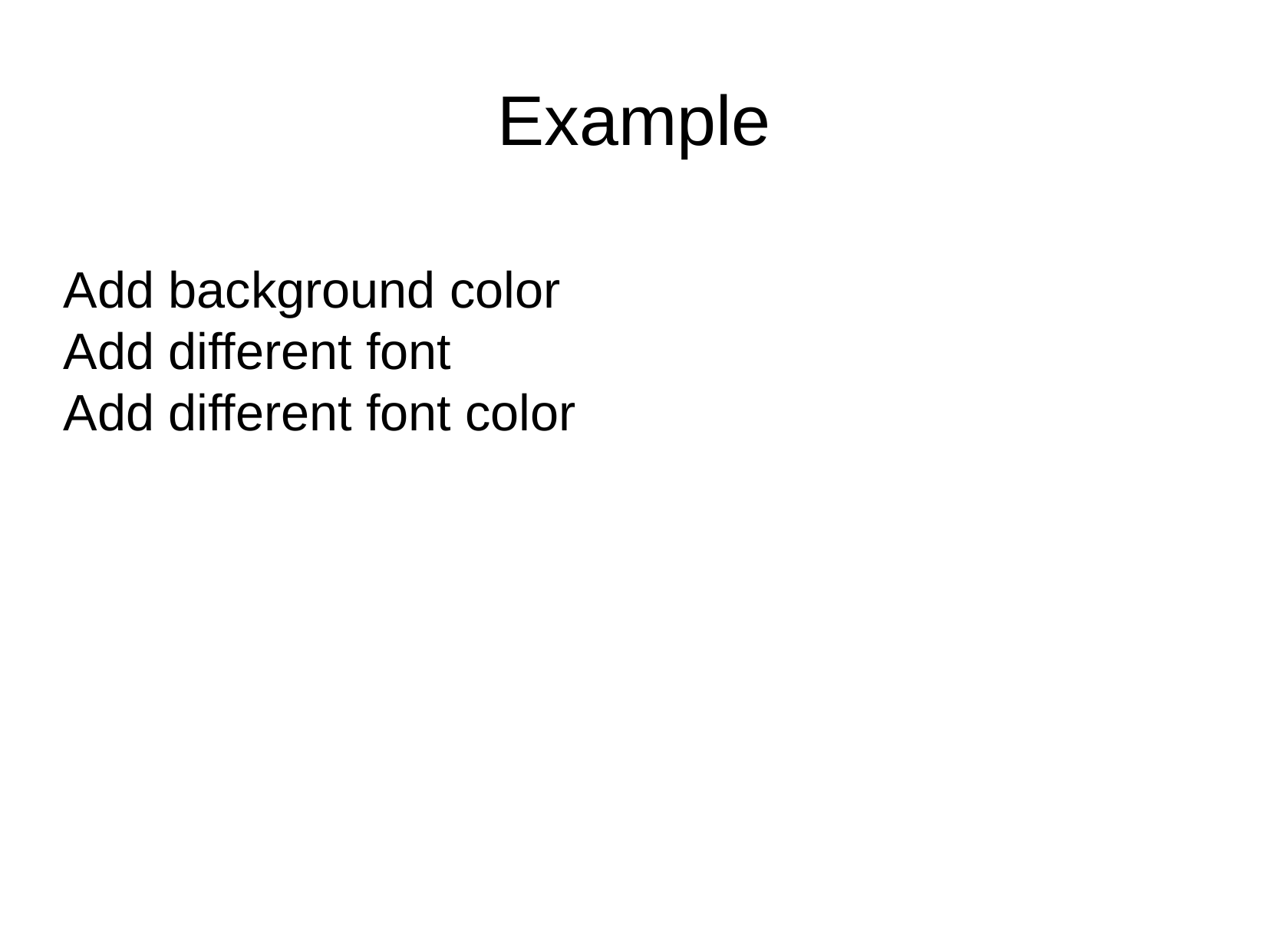

Example

Add background color
Add different font
Add different font color